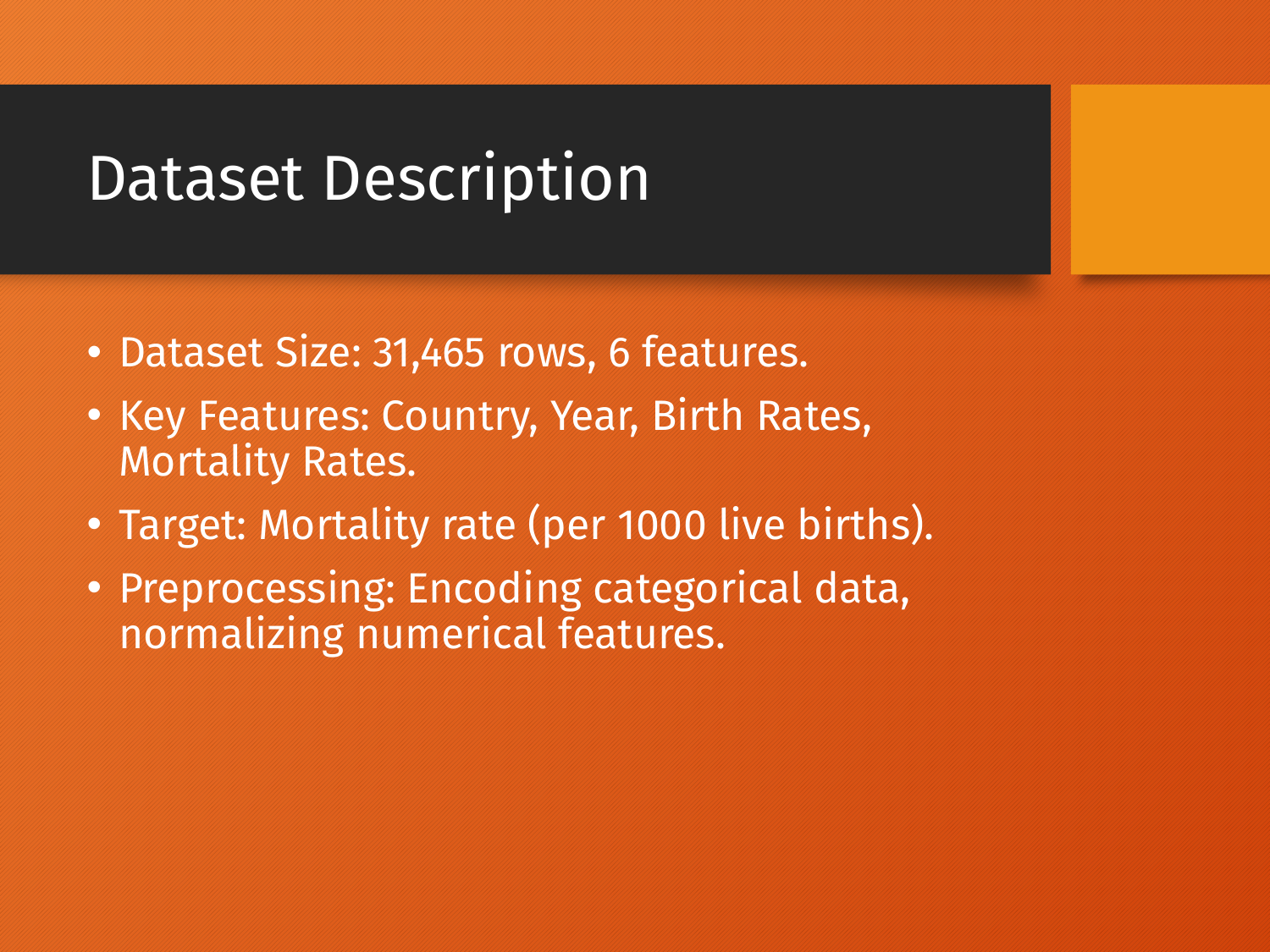

# Dataset Description
Dataset Size: 31,465 rows, 6 features.
Key Features: Country, Year, Birth Rates, Mortality Rates.
Target: Mortality rate (per 1000 live births).
Preprocessing: Encoding categorical data, normalizing numerical features.